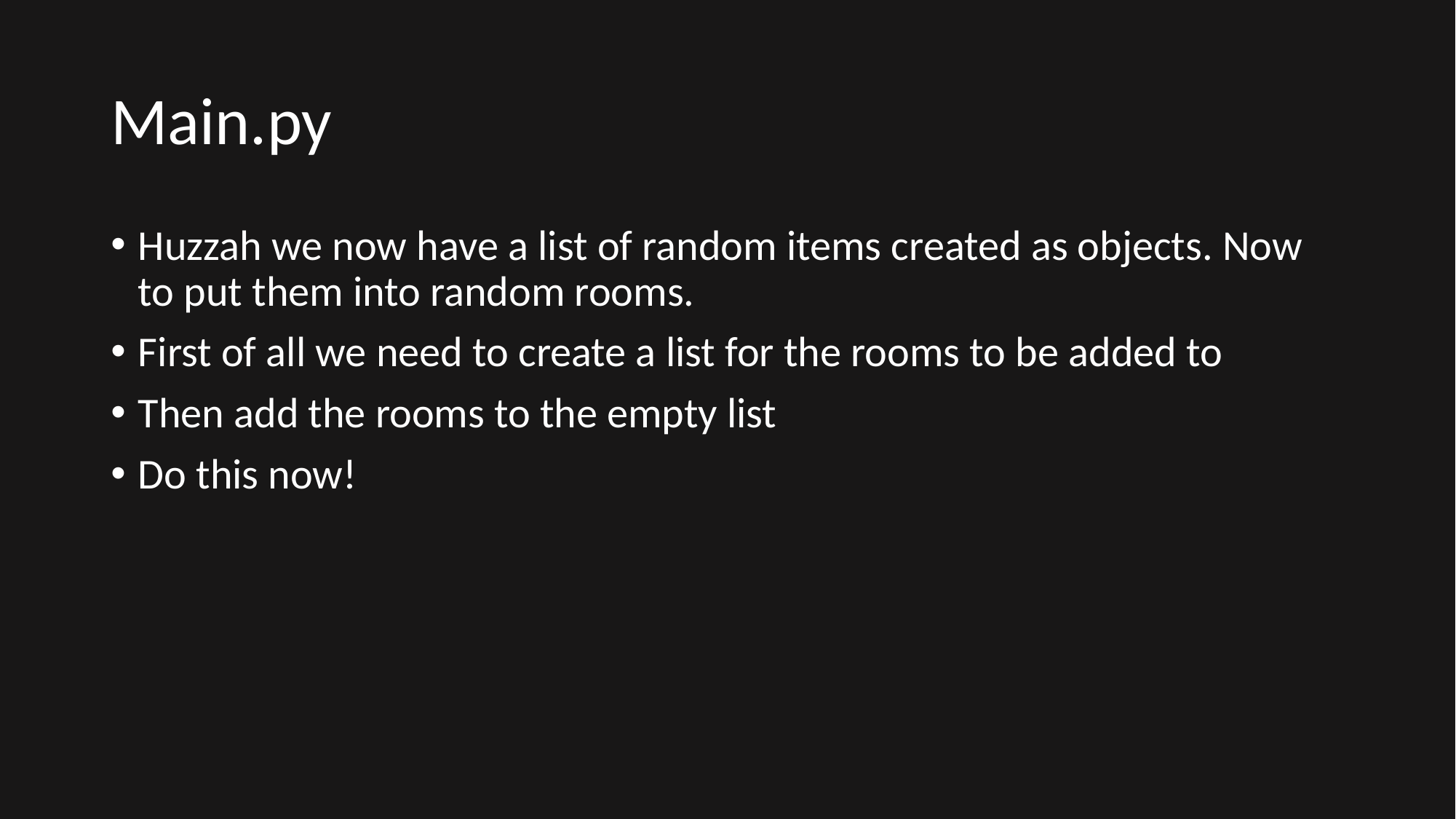

# Main.py
Huzzah we now have a list of random items created as objects. Now to put them into random rooms.
First of all we need to create a list for the rooms to be added to
Then add the rooms to the empty list
Do this now!